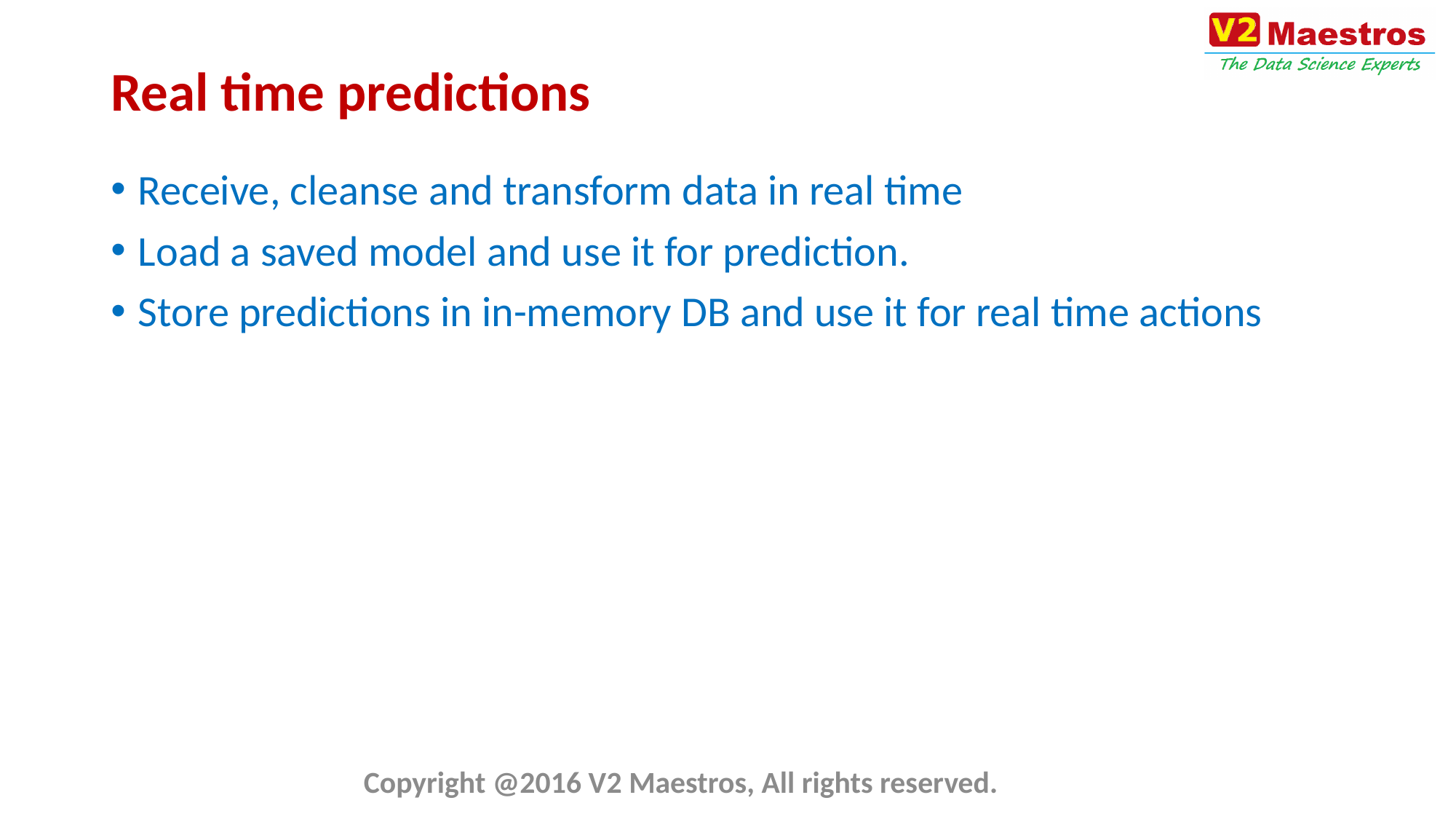

# Real time predictions
Receive, cleanse and transform data in real time
Load a saved model and use it for prediction.
Store predictions in in-memory DB and use it for real time actions
Copyright @2016 V2 Maestros, All rights reserved.